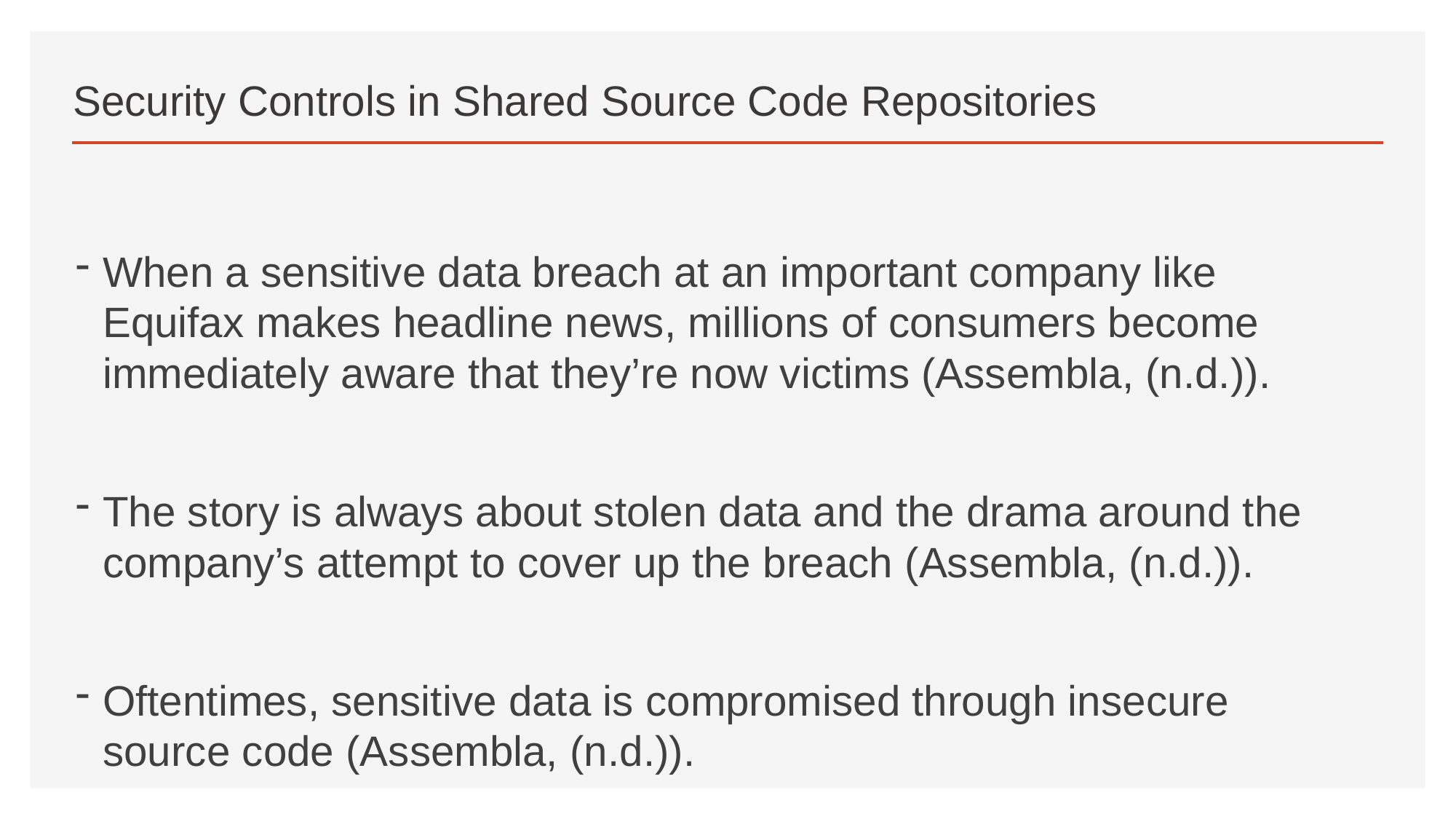

# Security Controls in Shared Source Code Repositories

When a sensitive data breach at an important company like Equifax makes headline news, millions of consumers become immediately aware that they’re now victims (Assembla, (n.d.)).

The story is always about stolen data and the drama around the company’s attempt to cover up the breach (Assembla, (n.d.)).

Oftentimes, sensitive data is compromised through insecure source code (Assembla, (n.d.)).